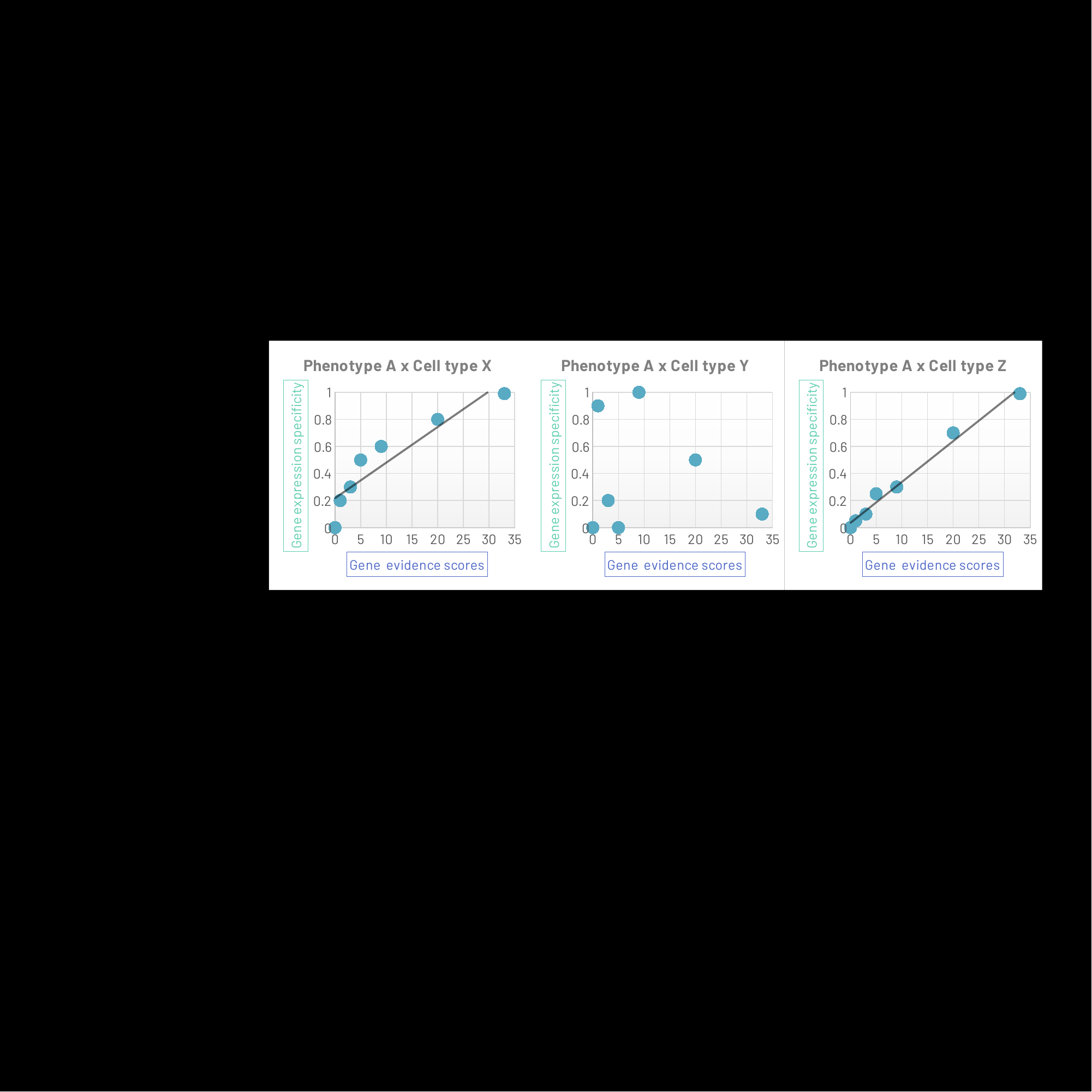

### Chart: Phenotype A x Cell type Z

| Category | Cell type specificity |
|---|---|

### Chart: Phenotype A x Cell type Y

| Category | Cell type specificity |
|---|---|

### Chart: Phenotype A x Cell type X

| Category | Cell type specificity |
|---|---|